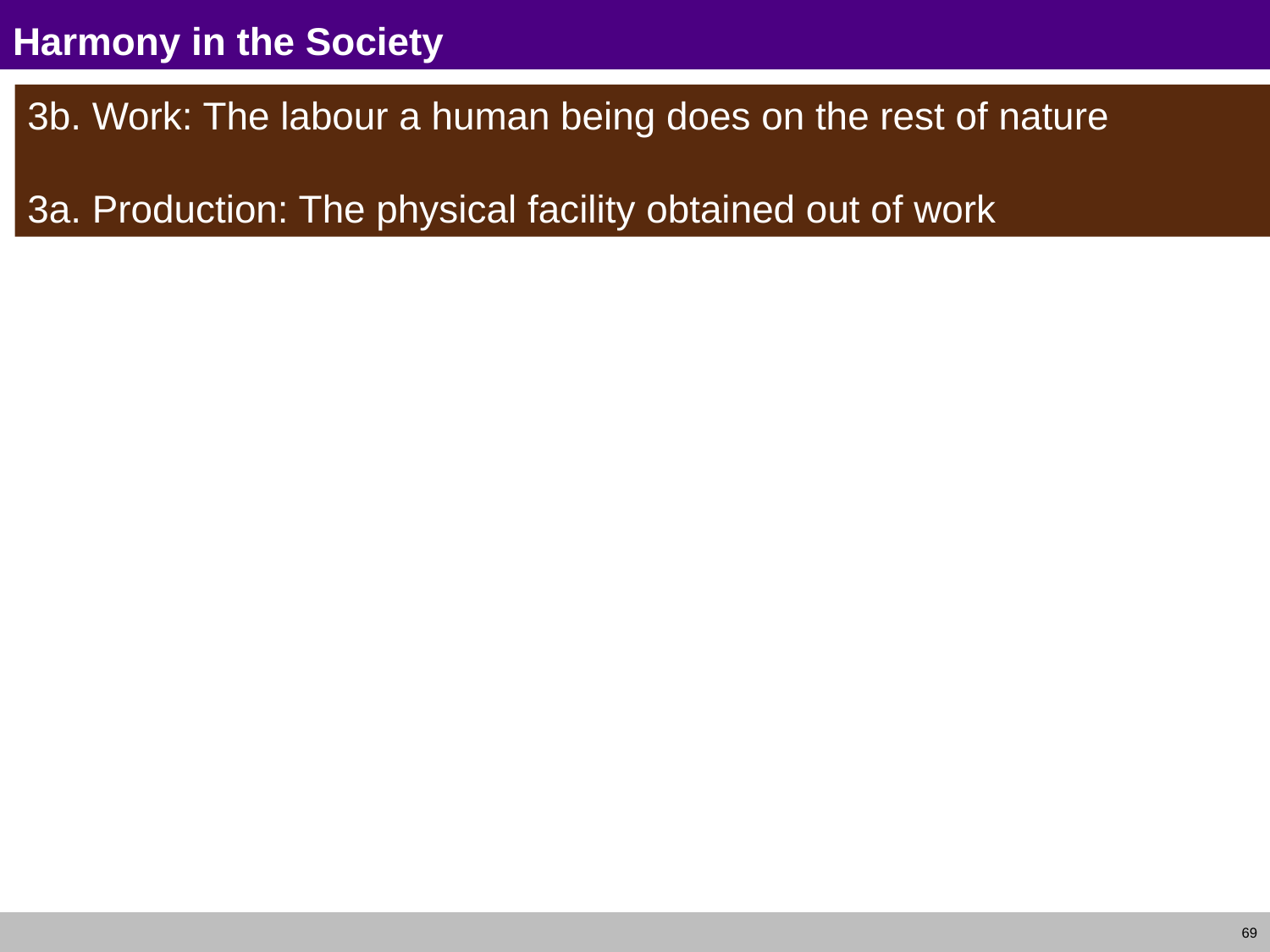

# Harmony in the Society

3b. Work: The labour a human being does on the rest of nature

3a. Production: The physical facility obtained out of work